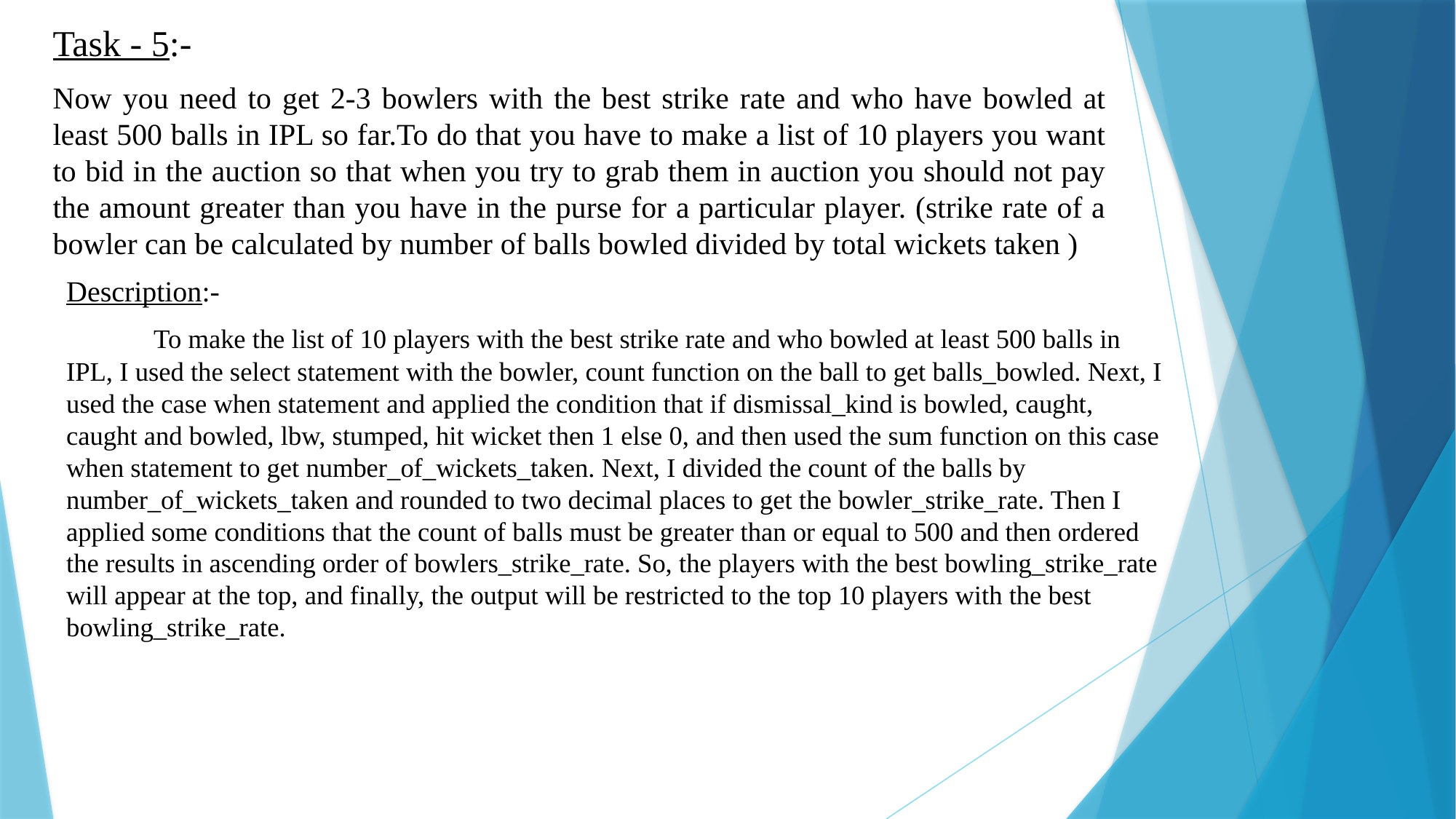

Task - 5:-
# Now you need to get 2-3 bowlers with the best strike rate and who have bowled at least 500 balls in IPL so far.To do that you have to make a list of 10 players you want to bid in the auction so that when you try to grab them in auction you should not pay the amount greater than you have in the purse for a particular player. (strike rate of a bowler can be calculated by number of balls bowled divided by total wickets taken )
Description:-
	To make the list of 10 players with the best strike rate and who bowled at least 500 balls in IPL, I used the select statement with the bowler, count function on the ball to get balls_bowled. Next, I used the case when statement and applied the condition that if dismissal_kind is bowled, caught, caught and bowled, lbw, stumped, hit wicket then 1 else 0, and then used the sum function on this case when statement to get number_of_wickets_taken. Next, I divided the count of the balls by number_of_wickets_taken and rounded to two decimal places to get the bowler_strike_rate. Then I applied some conditions that the count of balls must be greater than or equal to 500 and then ordered the results in ascending order of bowlers_strike_rate. So, the players with the best bowling_strike_rate will appear at the top, and finally, the output will be restricted to the top 10 players with the best bowling_strike_rate.